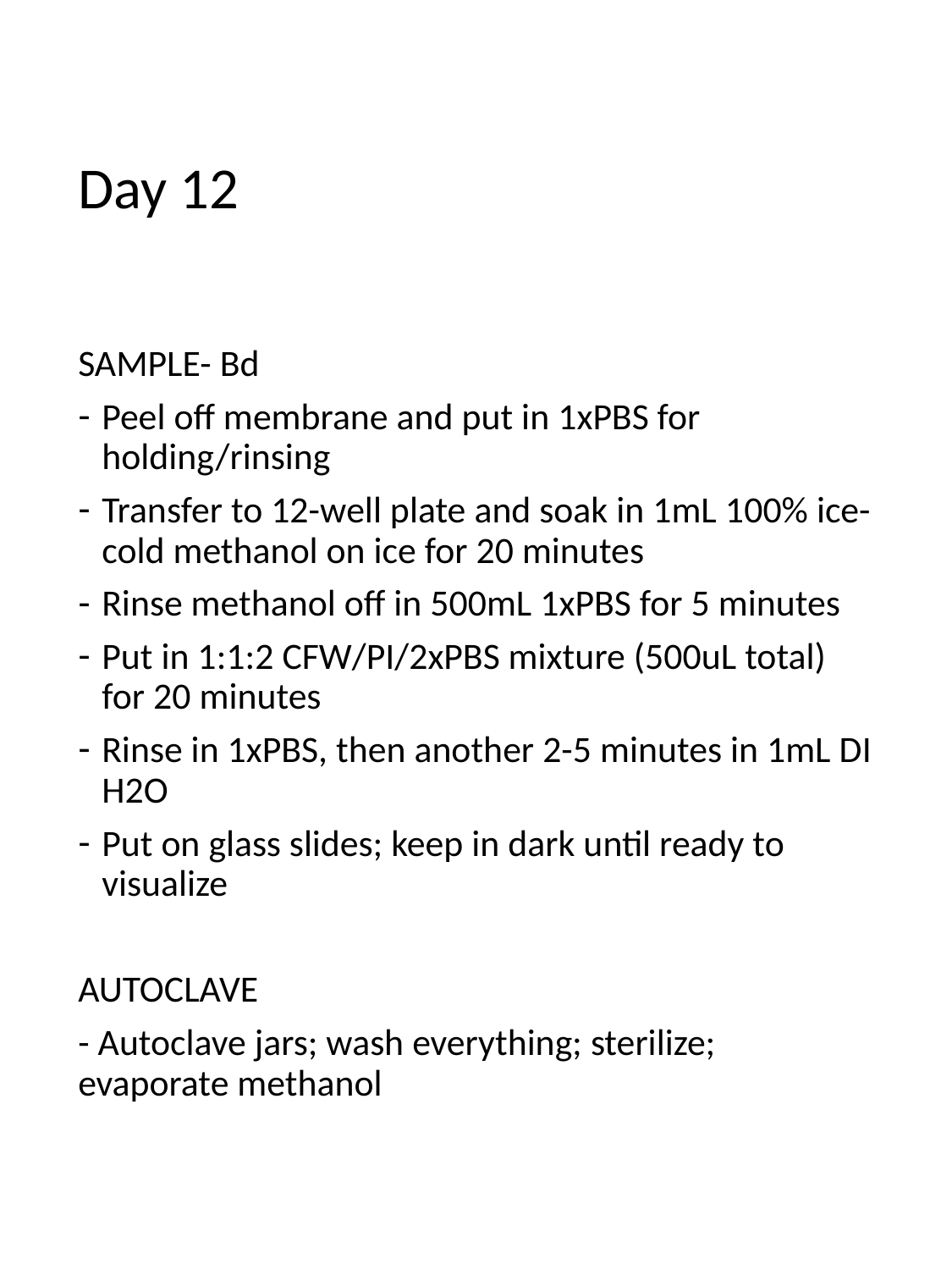

# Day 12
SAMPLE- Bd
Peel off membrane and put in 1xPBS for holding/rinsing
Transfer to 12-well plate and soak in 1mL 100% ice-cold methanol on ice for 20 minutes
Rinse methanol off in 500mL 1xPBS for 5 minutes
Put in 1:1:2 CFW/PI/2xPBS mixture (500uL total) for 20 minutes
Rinse in 1xPBS, then another 2-5 minutes in 1mL DI H2O
Put on glass slides; keep in dark until ready to visualize

AUTOCLAVE
- Autoclave jars; wash everything; sterilize; evaporate methanol